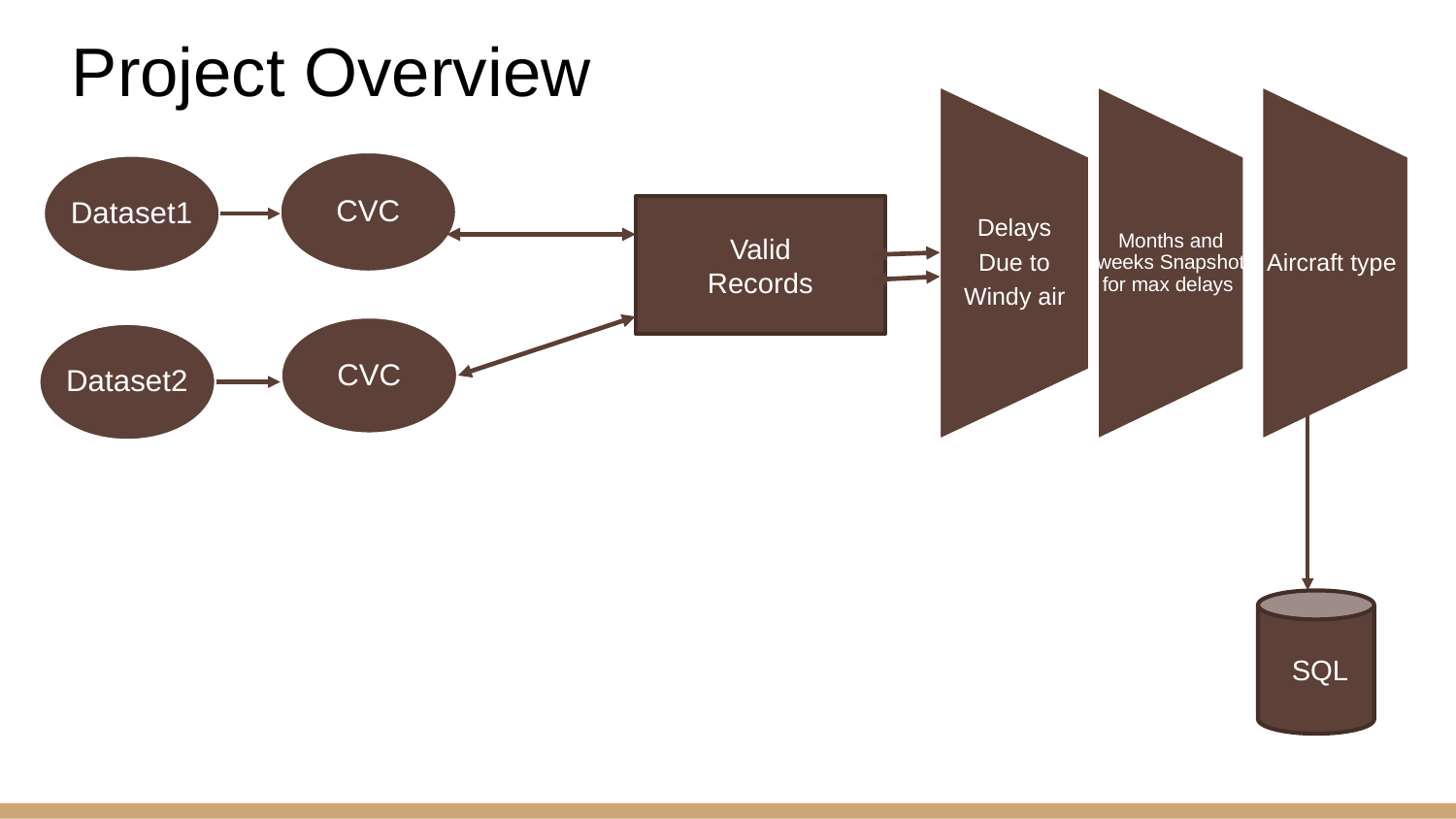

Project Overview
Delays
Due to
Windy air
Months and weeks Snapshot for max delays
Aircraft type

CVC

Dataset1
Valid
Records

CVC

Dataset2
 SQL